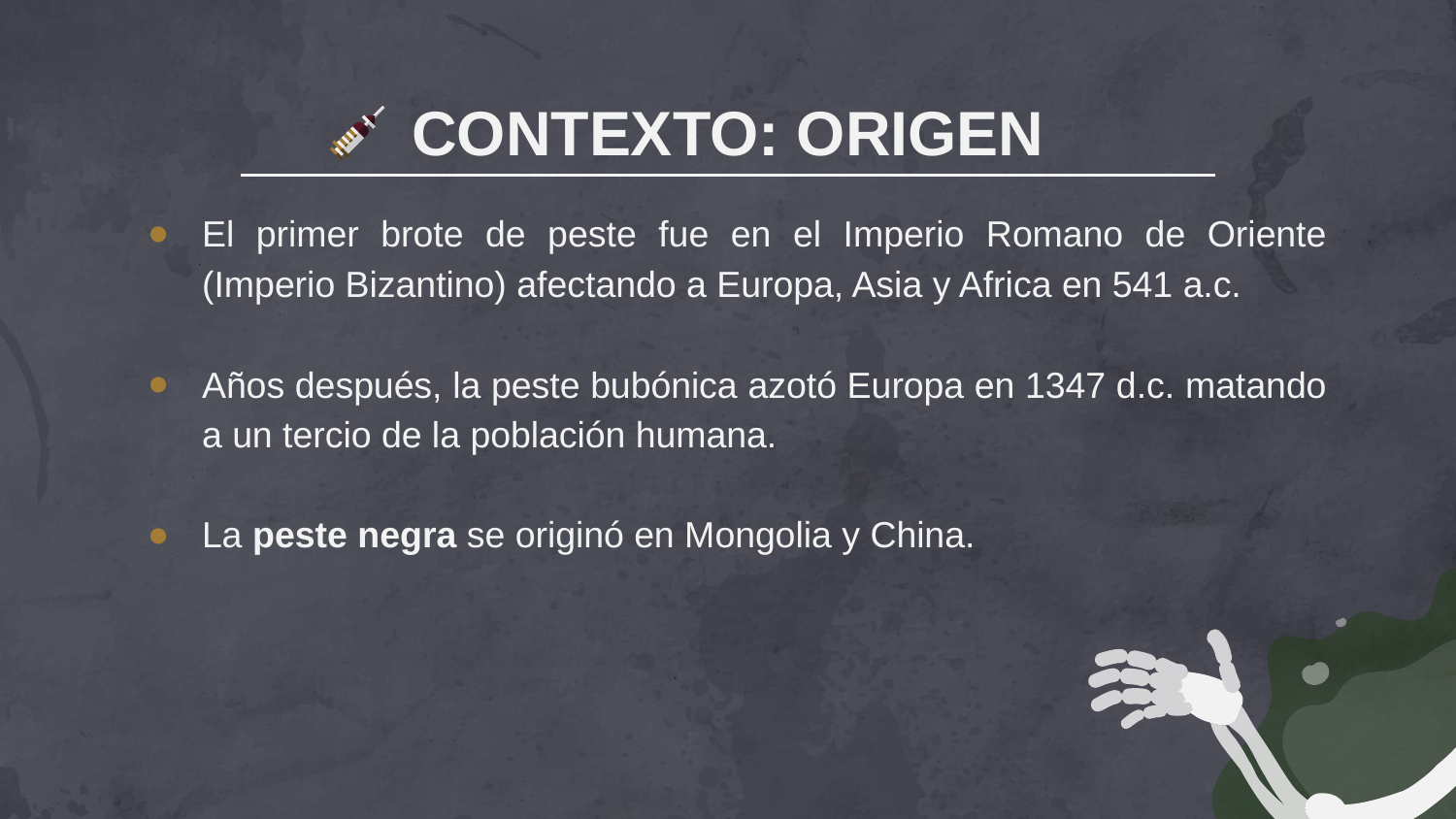

# CONTEXTO: ORIGEN

El primer brote de peste fue en el Imperio Romano de Oriente (Imperio Bizantino) afectando a Europa, Asia y Africa en 541 a.c.

Años después, la peste bubónica azotó Europa en 1347 d.c. matando a un tercio de la población humana.

La peste negra se originó en Mongolia y China.